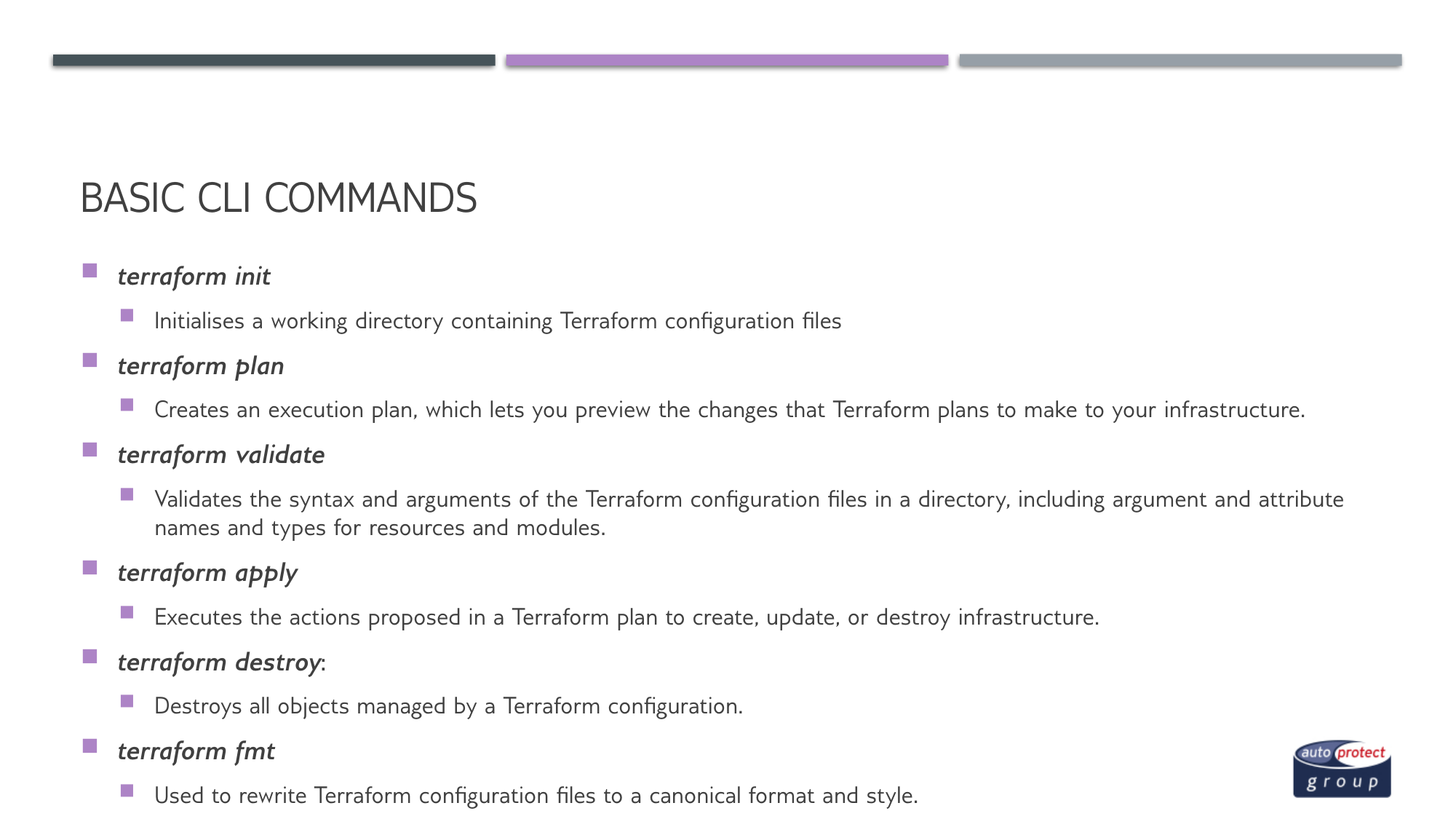

# Basic CLI commands
terraform init
Initialises a working directory containing Terraform configuration files
terraform plan
Creates an execution plan, which lets you preview the changes that Terraform plans to make to your infrastructure.
terraform validate
Validates the syntax and arguments of the Terraform configuration files in a directory, including argument and attribute names and types for resources and modules.
terraform apply
Executes the actions proposed in a Terraform plan to create, update, or destroy infrastructure.
terraform destroy:
Destroys all objects managed by a Terraform configuration.
terraform fmt
Used to rewrite Terraform configuration files to a canonical format and style.